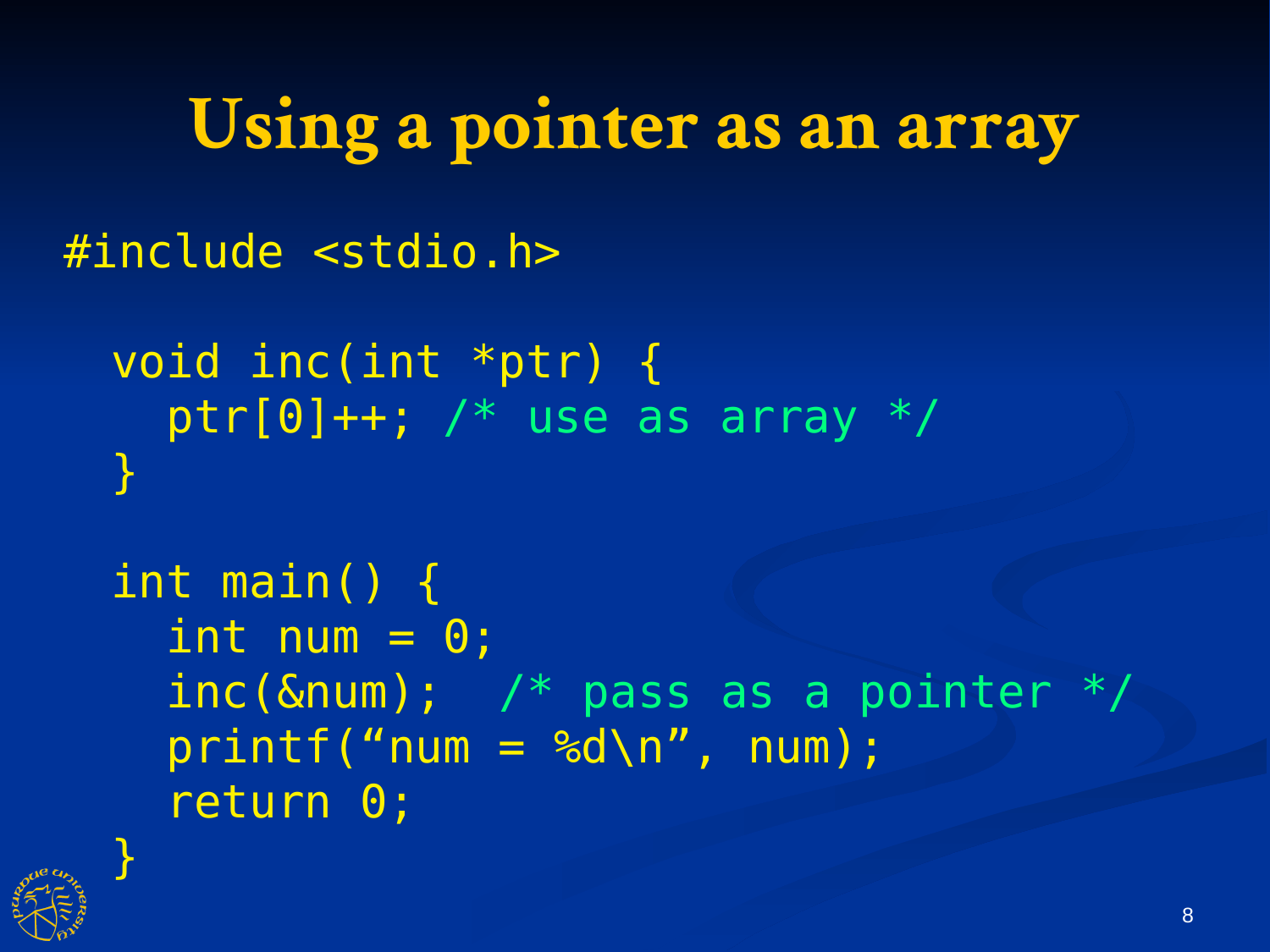

Using a pointer as an array
#include <stdio.h>
void inc(int *ptr) {
  ptr[0]++; /* use as array */
}
int main() {
  int num = 0;
  inc(&num);  /* pass as a pointer */
  printf(“num = %d\n”, num);
  return 0;
}
8